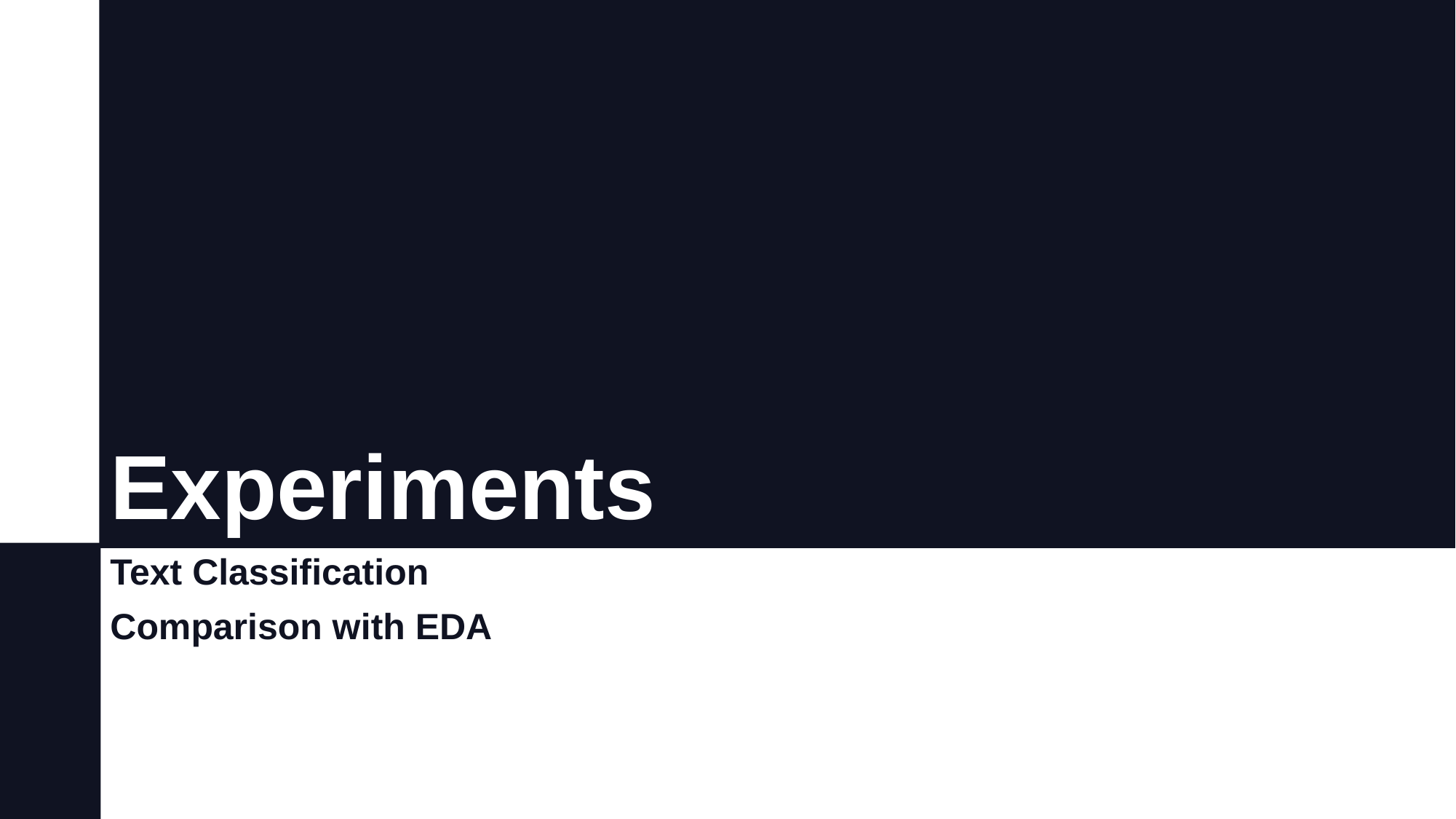

# Experiments
Text Classification
Comparison with EDA